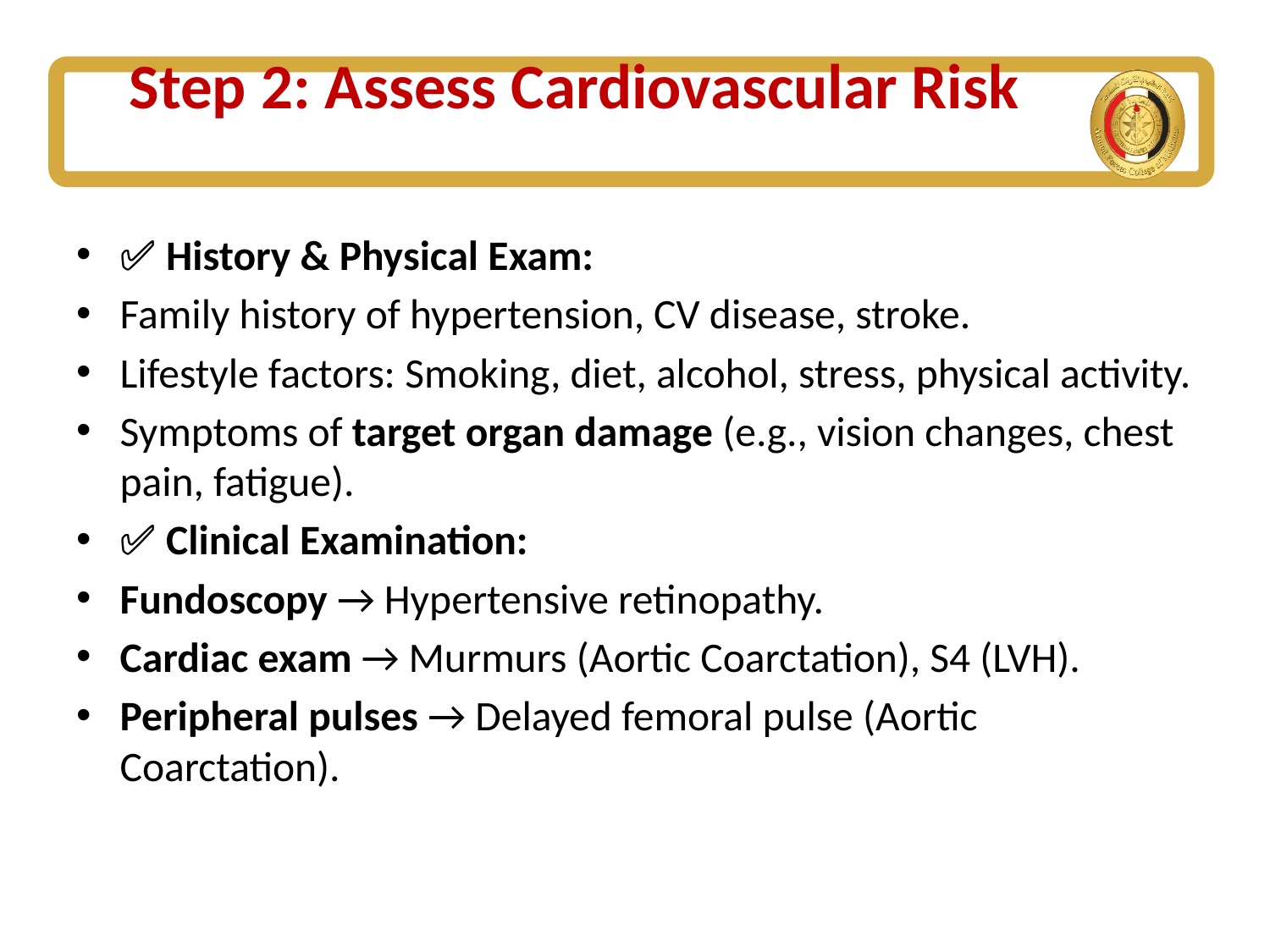

# Step 2: Assess Cardiovascular Risk
✅ History & Physical Exam:
Family history of hypertension, CV disease, stroke.
Lifestyle factors: Smoking, diet, alcohol, stress, physical activity.
Symptoms of target organ damage (e.g., vision changes, chest pain, fatigue).
✅ Clinical Examination:
Fundoscopy → Hypertensive retinopathy.
Cardiac exam → Murmurs (Aortic Coarctation), S4 (LVH).
Peripheral pulses → Delayed femoral pulse (Aortic Coarctation).